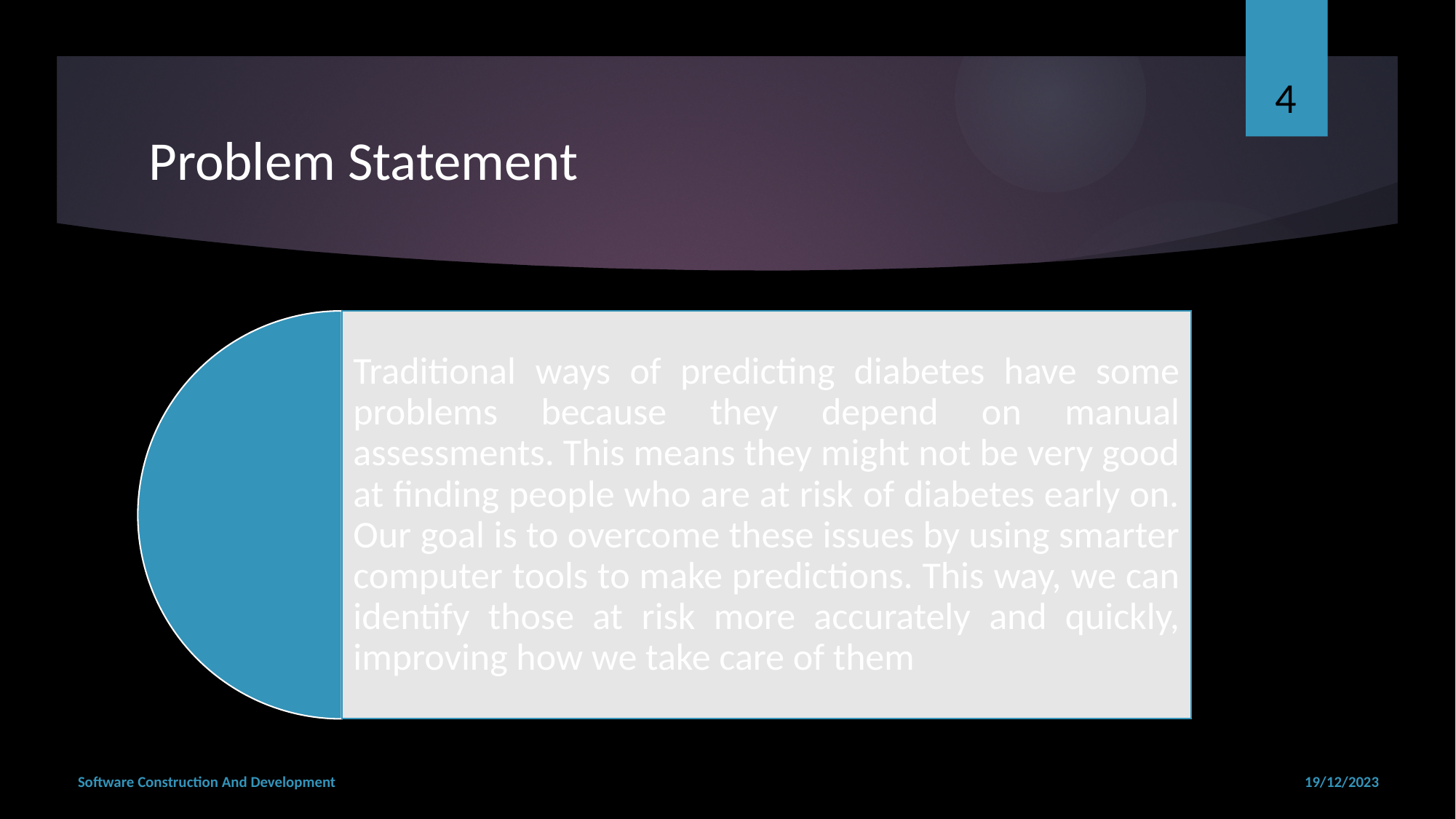

4
# Problem Statement
Traditional ways of predicting diabetes have some problems because they depend on manual assessments. This means they might not be very good at finding people who are at risk of diabetes early on. Our goal is to overcome these issues by using smarter computer tools to make predictions. This way, we can identify those at risk more accurately and quickly, improving how we take care of them
Software Construction And Development
19/12/2023